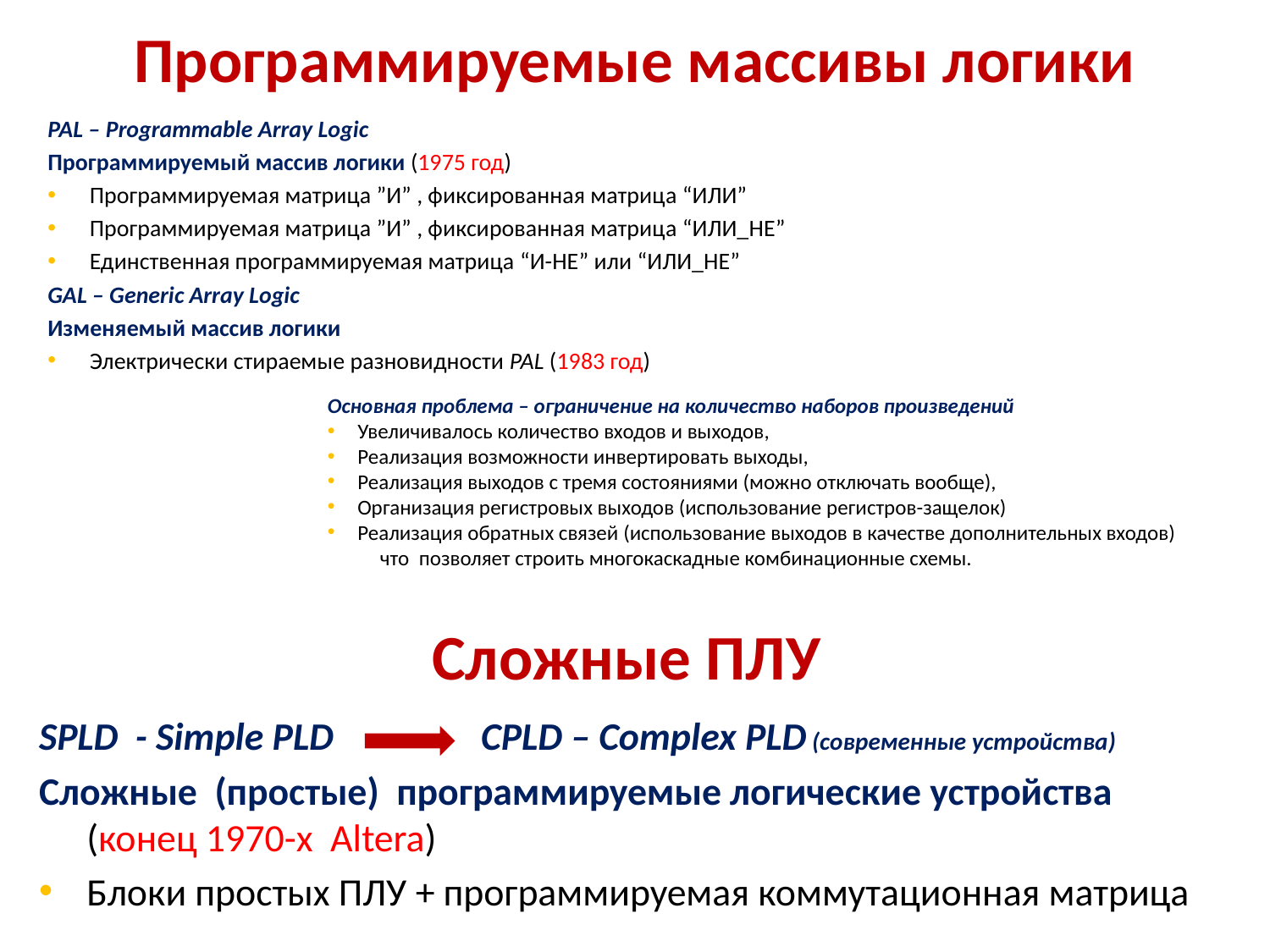

# Программируемые массивы логики
PAL – Programmable Array Logic
Программируемый массив логики (1975 год)
Программируемая матрица ”И” , фиксированная матрица “ИЛИ”
Программируемая матрица ”И” , фиксированная матрица “ИЛИ_НЕ”
Единственная программируемая матрица “И-НЕ” или “ИЛИ_НЕ”
GAL – Generic Array Logic
Изменяемый массив логики
Электрически стираемые разновидности PAL (1983 год)

Основная проблема – ограничение на количество наборов произведений
Увеличивалось количество входов и выходов,
Реализация возможности инвертировать выходы,
Реализация выходов с тремя состояниями (можно отключать вообще),
Организация регистровых выходов (использование регистров-защелок)
Реализация обратных связей (использование выходов в качестве дополнительных входов)
	 что  позволяет строить многокаскадные комбинационные схемы.
Сложные ПЛУ
SPLD  - Simple PLD                 CPLD – Complex PLD (современные устройства)
Сложные  (простые)  программируемые логические устройства (конец 1970-х  Altera)
Блоки простых ПЛУ + программируемая коммутационная матрица